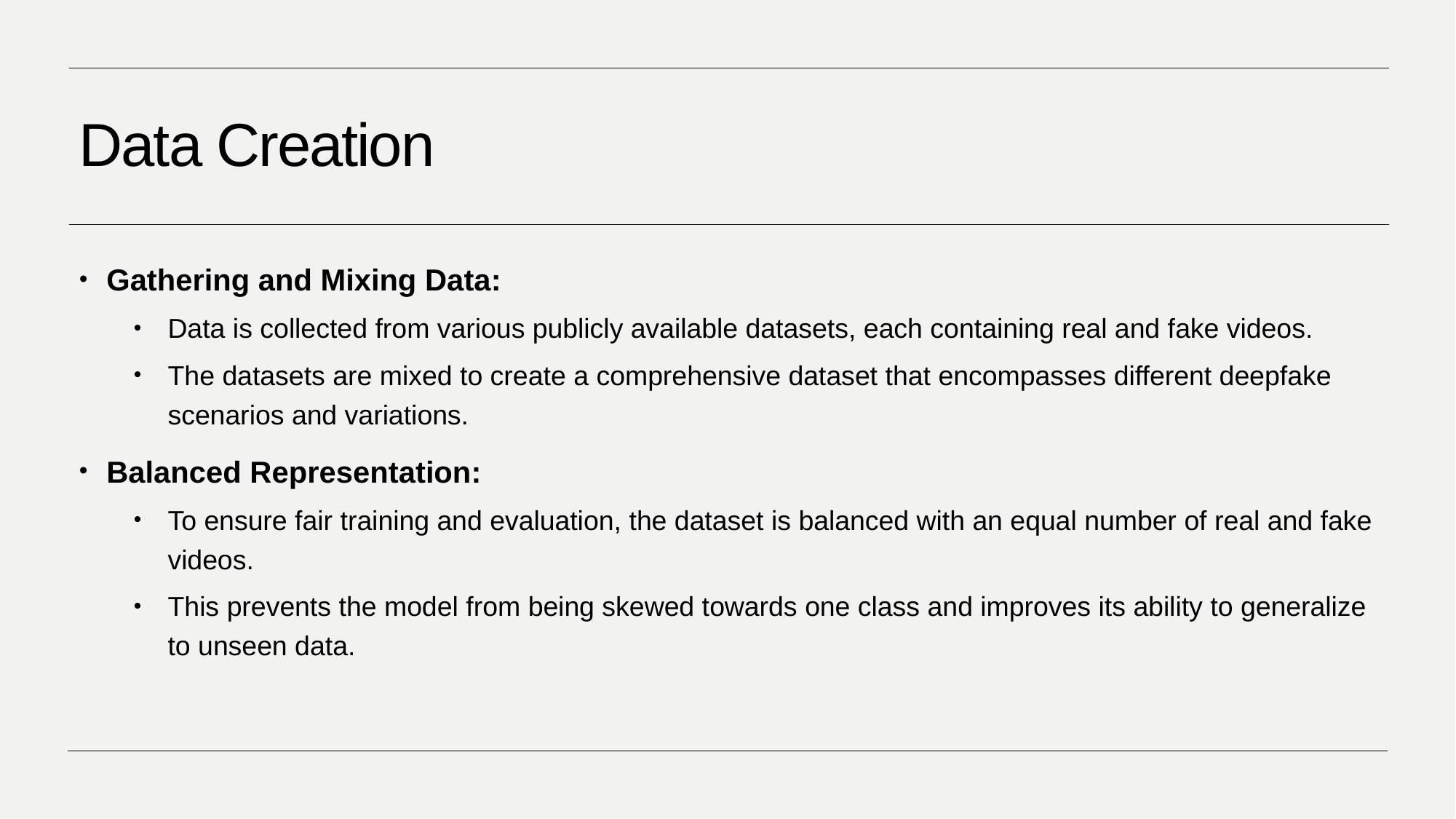

# Data Creation
Gathering and Mixing Data:
Data is collected from various publicly available datasets, each containing real and fake videos.
The datasets are mixed to create a comprehensive dataset that encompasses different deepfake scenarios and variations.
Balanced Representation:
To ensure fair training and evaluation, the dataset is balanced with an equal number of real and fake videos.
This prevents the model from being skewed towards one class and improves its ability to generalize to unseen data.